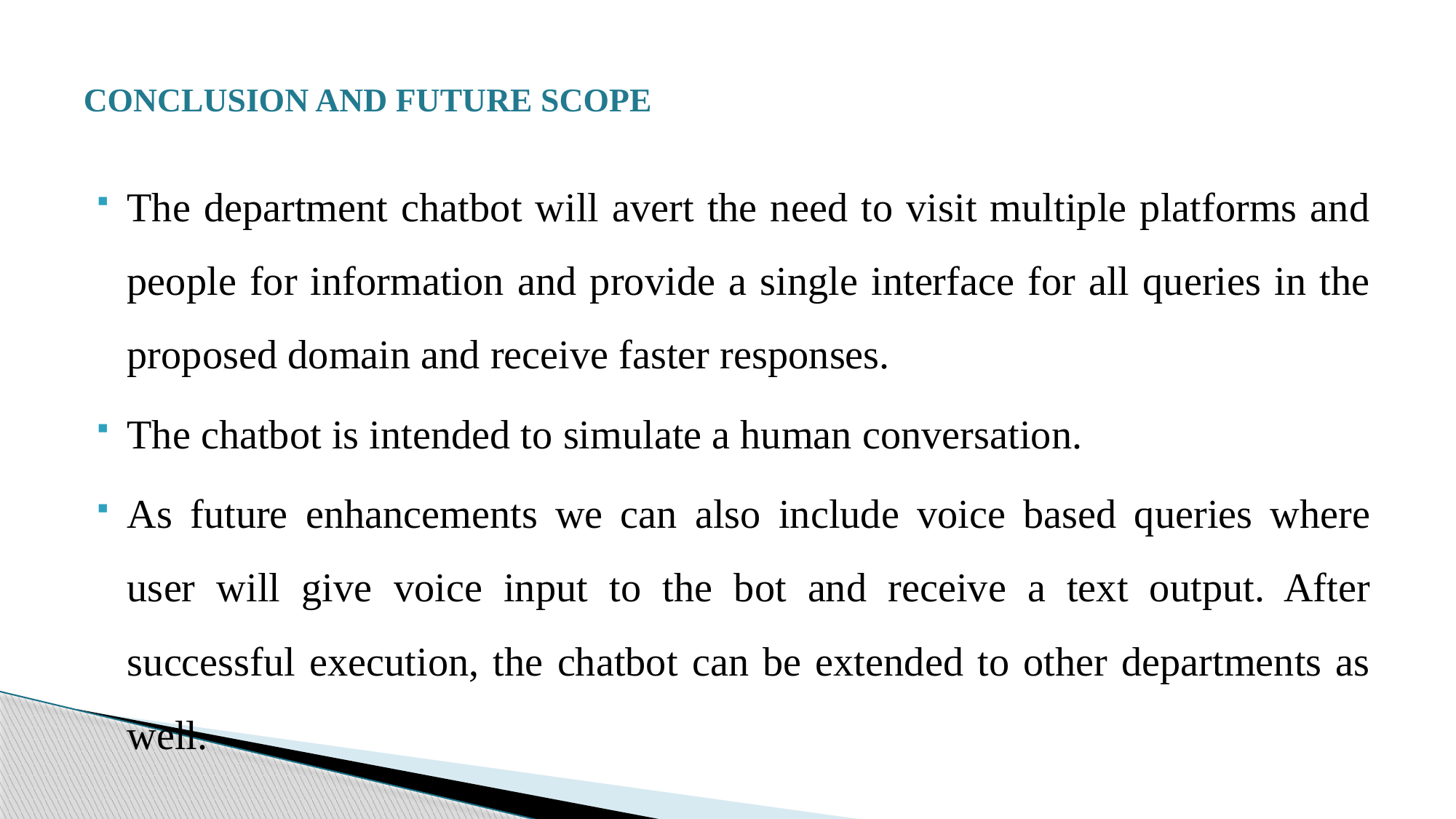

# CONCLUSION AND FUTURE SCOPE
The department chatbot will avert the need to visit multiple platforms and people for information and provide a single interface for all queries in the proposed domain and receive faster responses.
The chatbot is intended to simulate a human conversation.
As future enhancements we can also include voice based queries where user will give voice input to the bot and receive a text output. After successful execution, the chatbot can be extended to other departments as well.